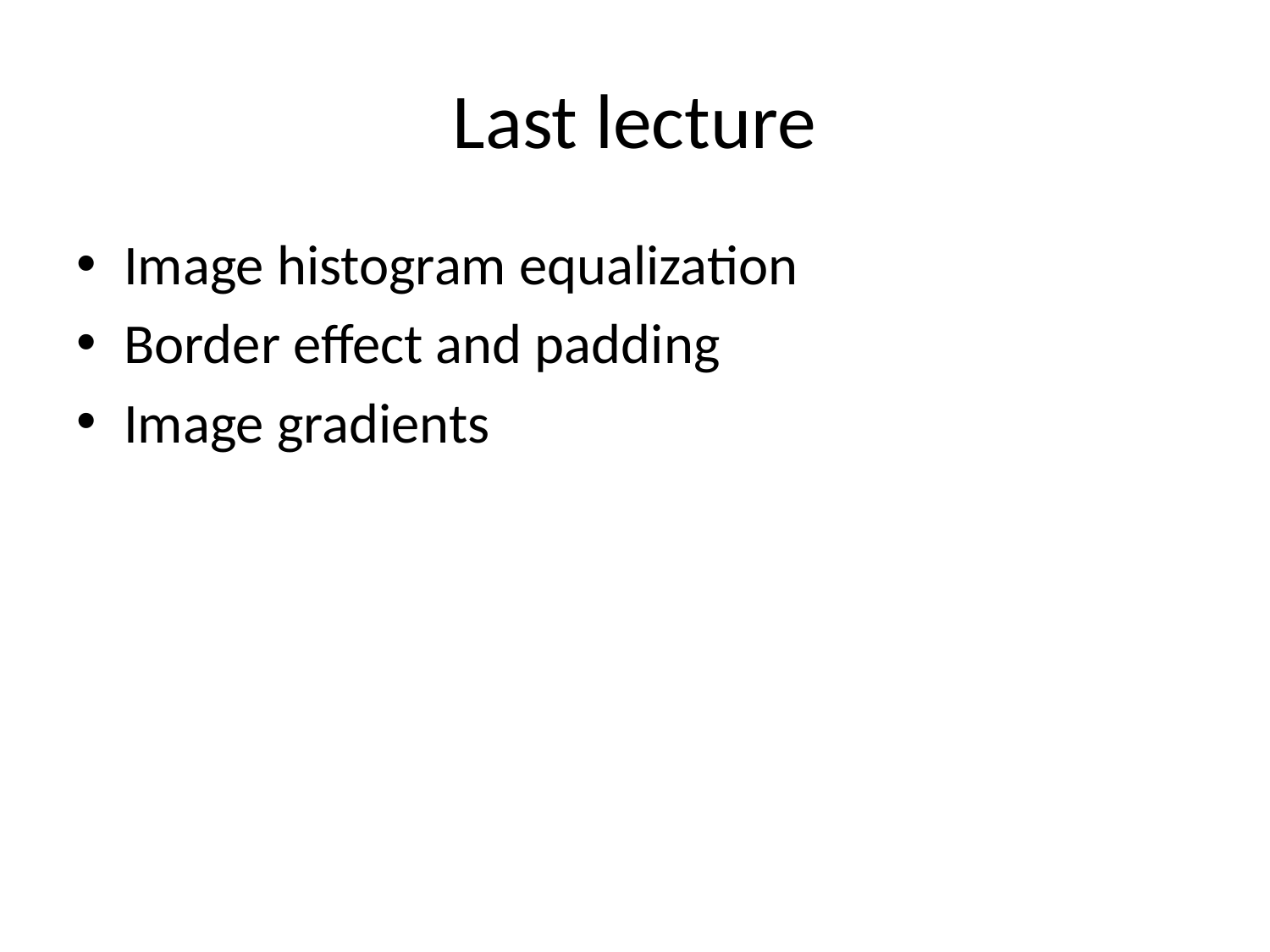

# Last lecture
Image histogram equalization
Border effect and padding
Image gradients